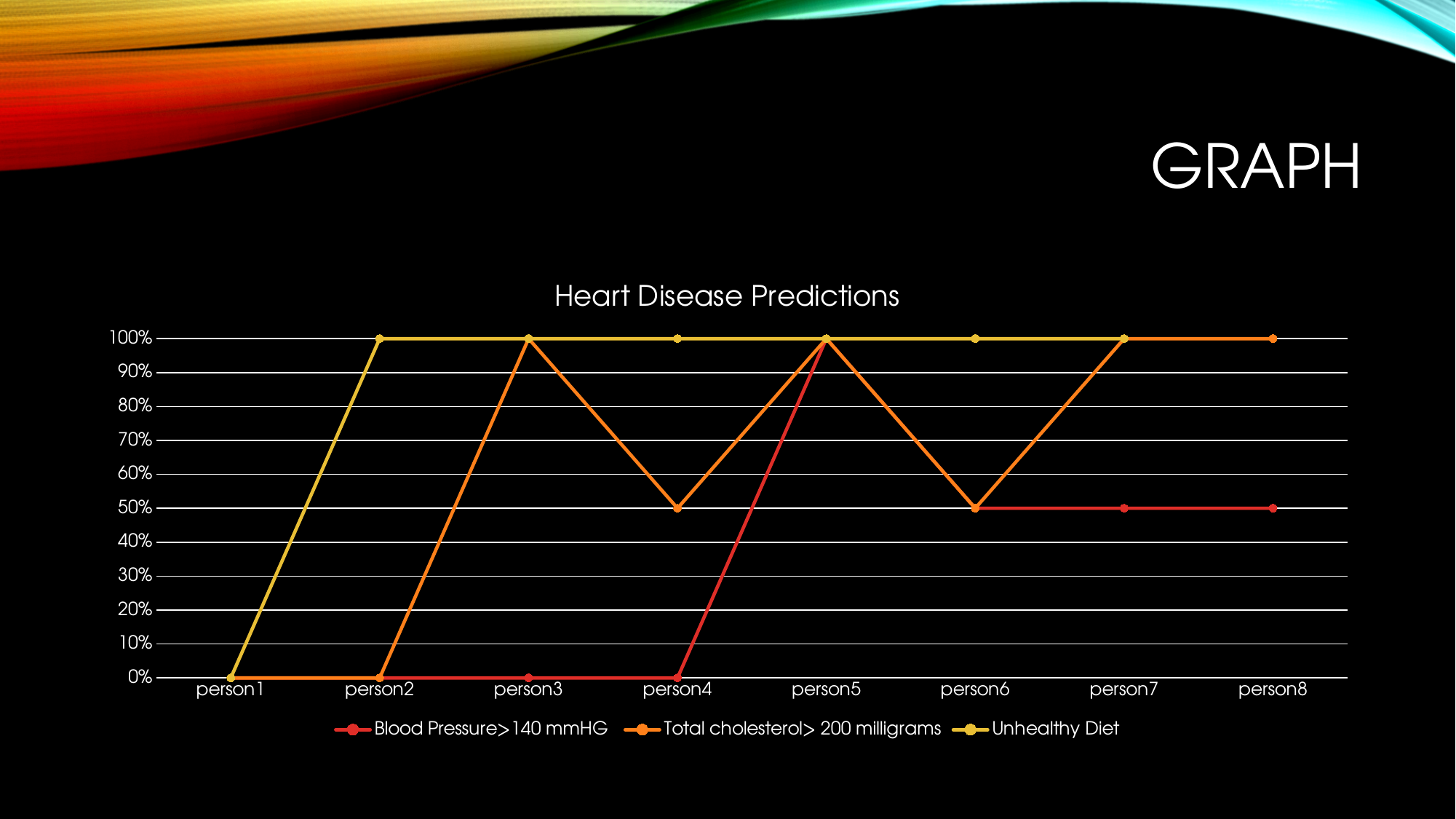

# GRAPH

### Chart: Heart Disease Predictions

| Category | Blood Pressure>140 mmHG  | Total cholesterol> 200 milligrams | Unhealthy Diet |
|---|---|---|---|
| person1 | 0.0 | 0.0 | 0.0 |
| person2 | 0.0 | 0.0 | 1.0 |
| person3 | 0.0 | 1.0 | 0.0 |
| person4 | 0.0 | 1.0 | 1.0 |
| person5 | 1.0 | 0.0 | 0.0 |
| person6 | 1.0 | 0.0 | 1.0 |
| person7 | 1.0 | 1.0 | 0.0 |
| person8 | 1.0 | 1.0 | None |